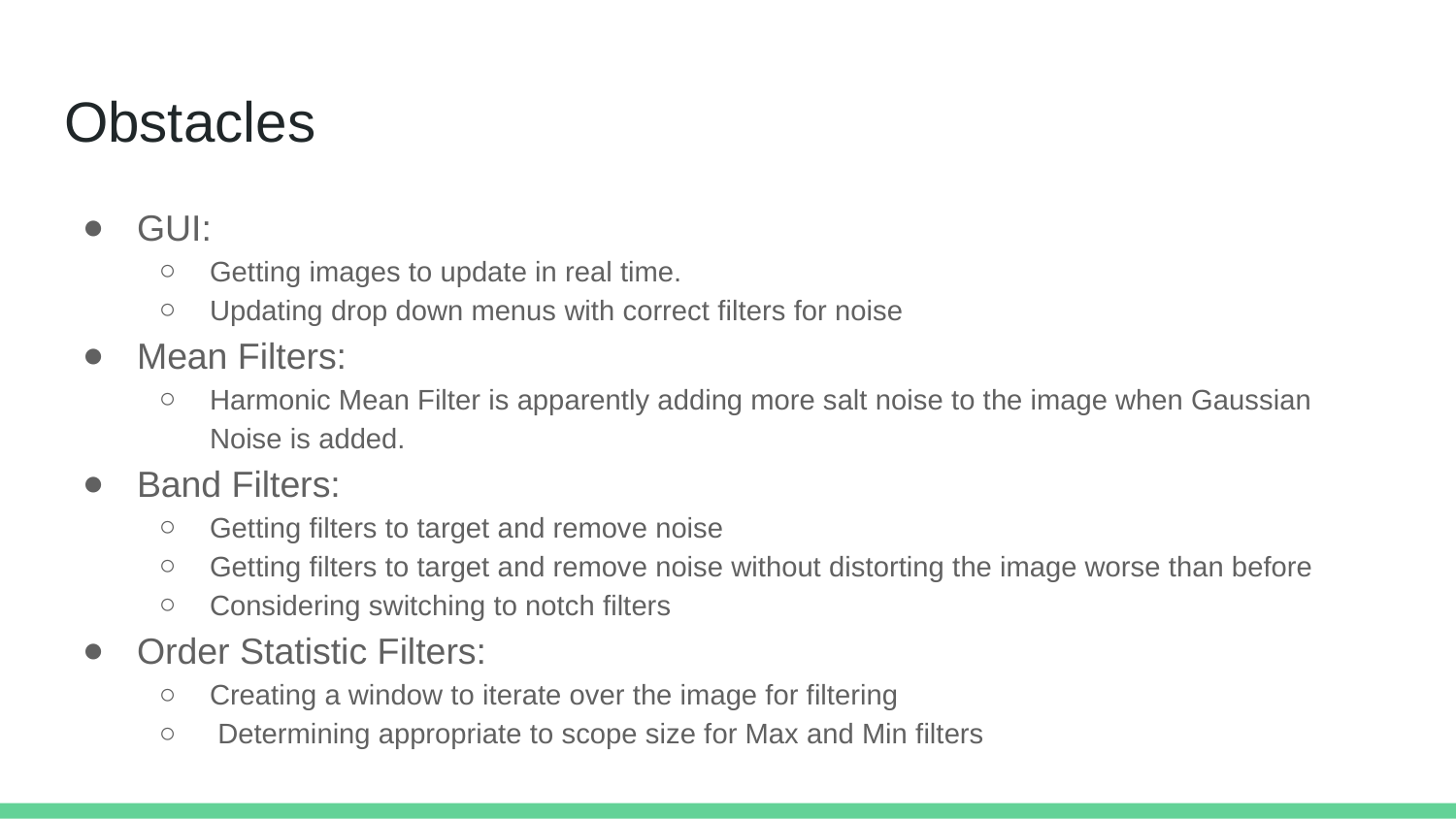

# Obstacles
GUI:
Getting images to update in real time.
Updating drop down menus with correct filters for noise
Mean Filters:
Harmonic Mean Filter is apparently adding more salt noise to the image when Gaussian Noise is added.
Band Filters:
Getting filters to target and remove noise
Getting filters to target and remove noise without distorting the image worse than before
Considering switching to notch filters
Order Statistic Filters:
Creating a window to iterate over the image for filtering
 Determining appropriate to scope size for Max and Min filters